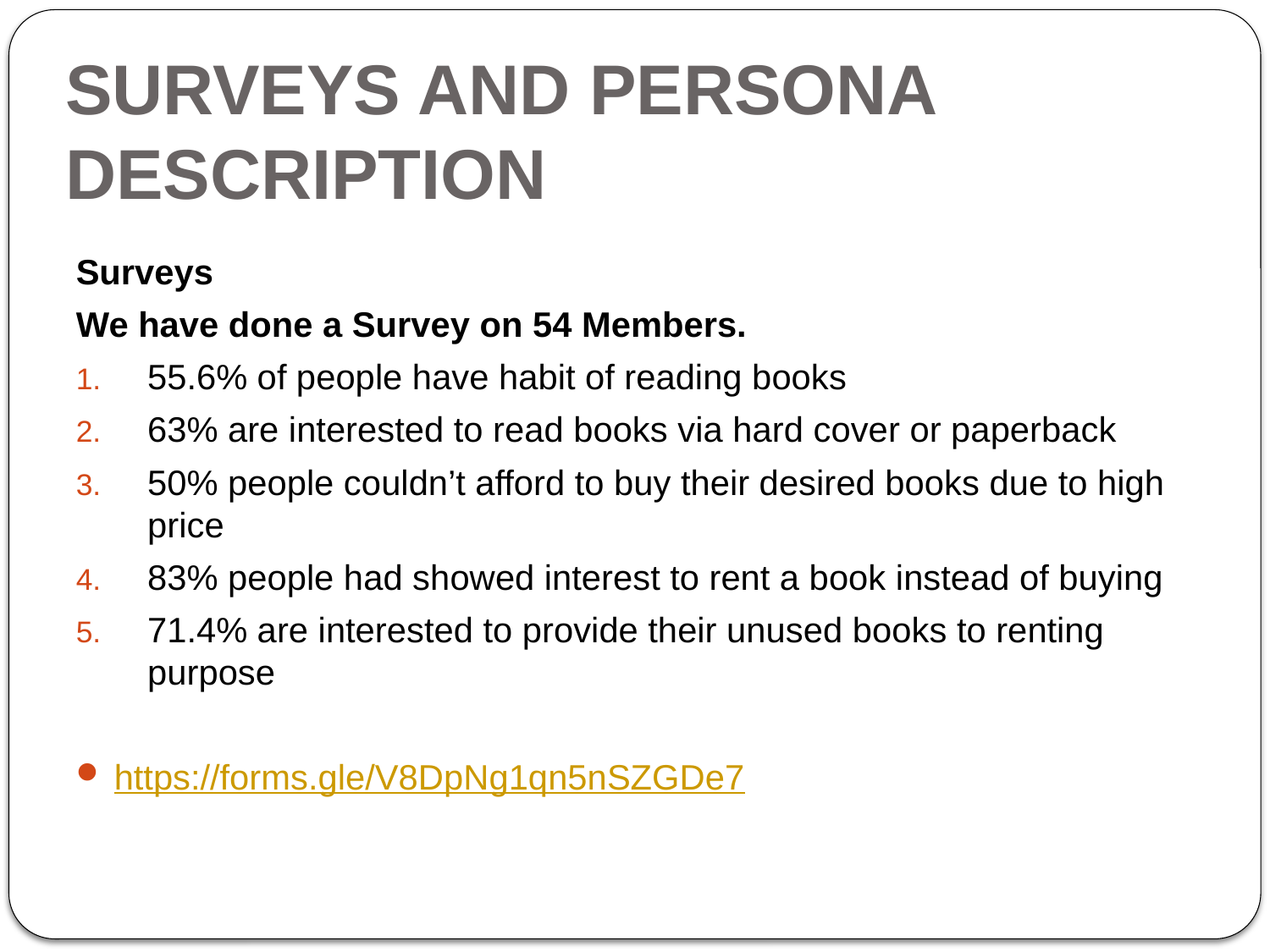

# SURVEYS AND PERSONA DESCRIPTION
Surveys
We have done a Survey on 54 Members.
55.6% of people have habit of reading books
63% are interested to read books via hard cover or paperback
50% people couldn’t afford to buy their desired books due to high price
83% people had showed interest to rent a book instead of buying
71.4% are interested to provide their unused books to renting purpose

https://forms.gle/V8DpNg1qn5nSZGDe7